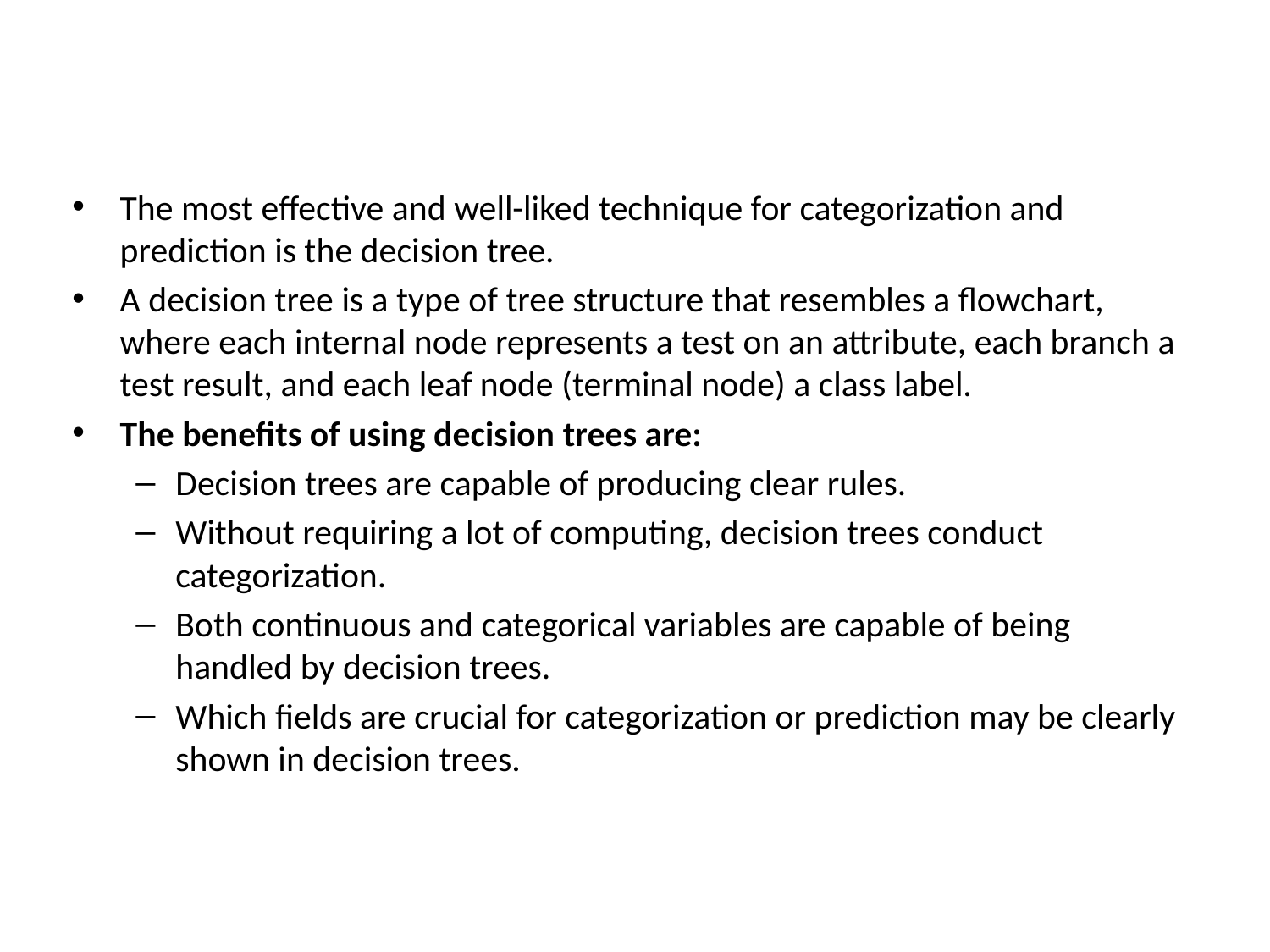

The most effective and well-liked technique for categorization and prediction is the decision tree.
A decision tree is a type of tree structure that resembles a flowchart, where each internal node represents a test on an attribute, each branch a test result, and each leaf node (terminal node) a class label.
The benefits of using decision trees are:
Decision trees are capable of producing clear rules.
Without requiring a lot of computing, decision trees conduct categorization.
Both continuous and categorical variables are capable of being handled by decision trees.
Which fields are crucial for categorization or prediction may be clearly shown in decision trees.